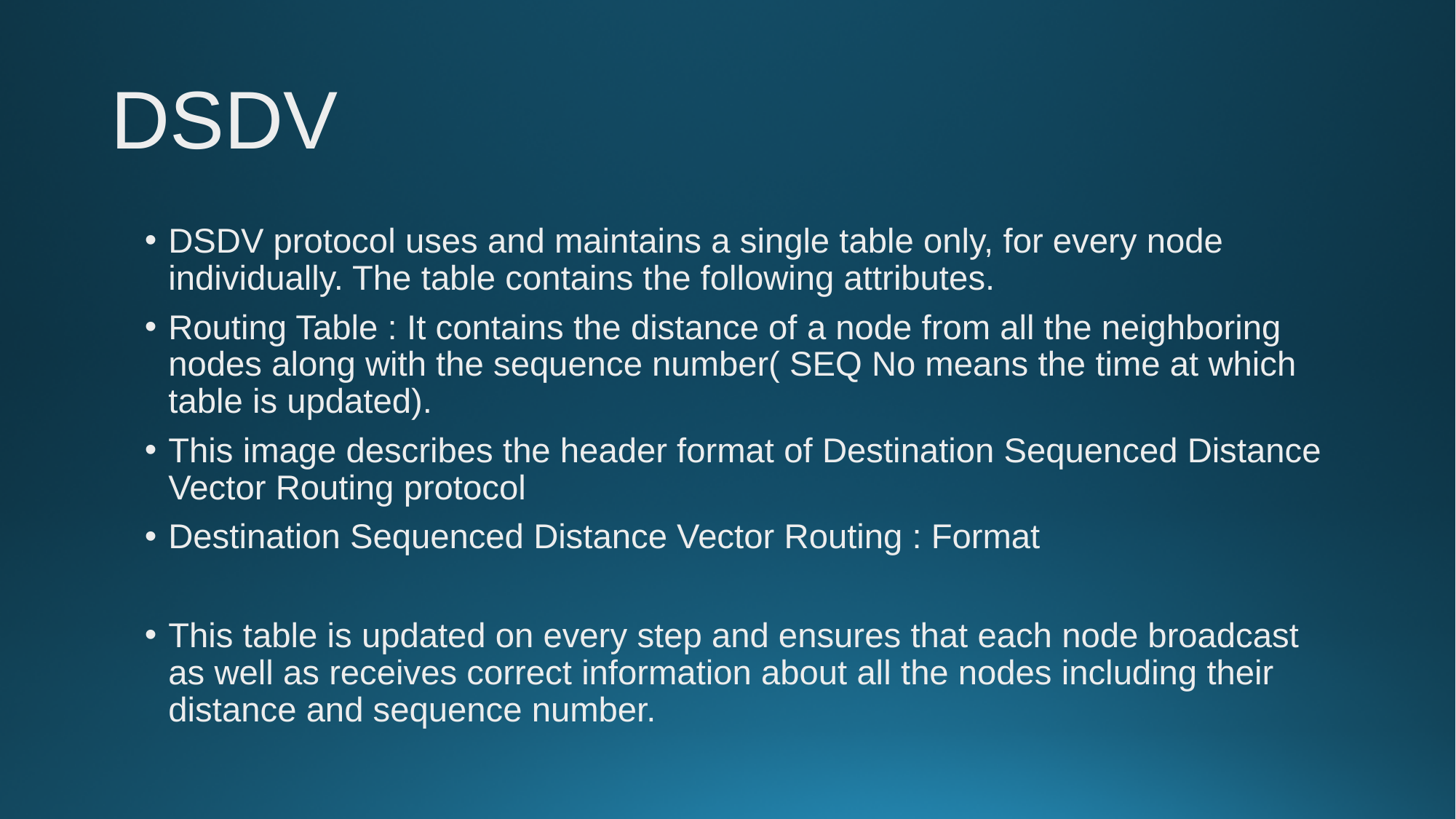

# DSDV
DSDV protocol uses and maintains a single table only, for every node individually. The table contains the following attributes.
Routing Table : It contains the distance of a node from all the neighboring nodes along with the sequence number( SEQ No means the time at which table is updated).
This image describes the header format of Destination Sequenced Distance Vector Routing protocol
Destination Sequenced Distance Vector Routing : Format

This table is updated on every step and ensures that each node broadcast as well as receives correct information about all the nodes including their distance and sequence number.